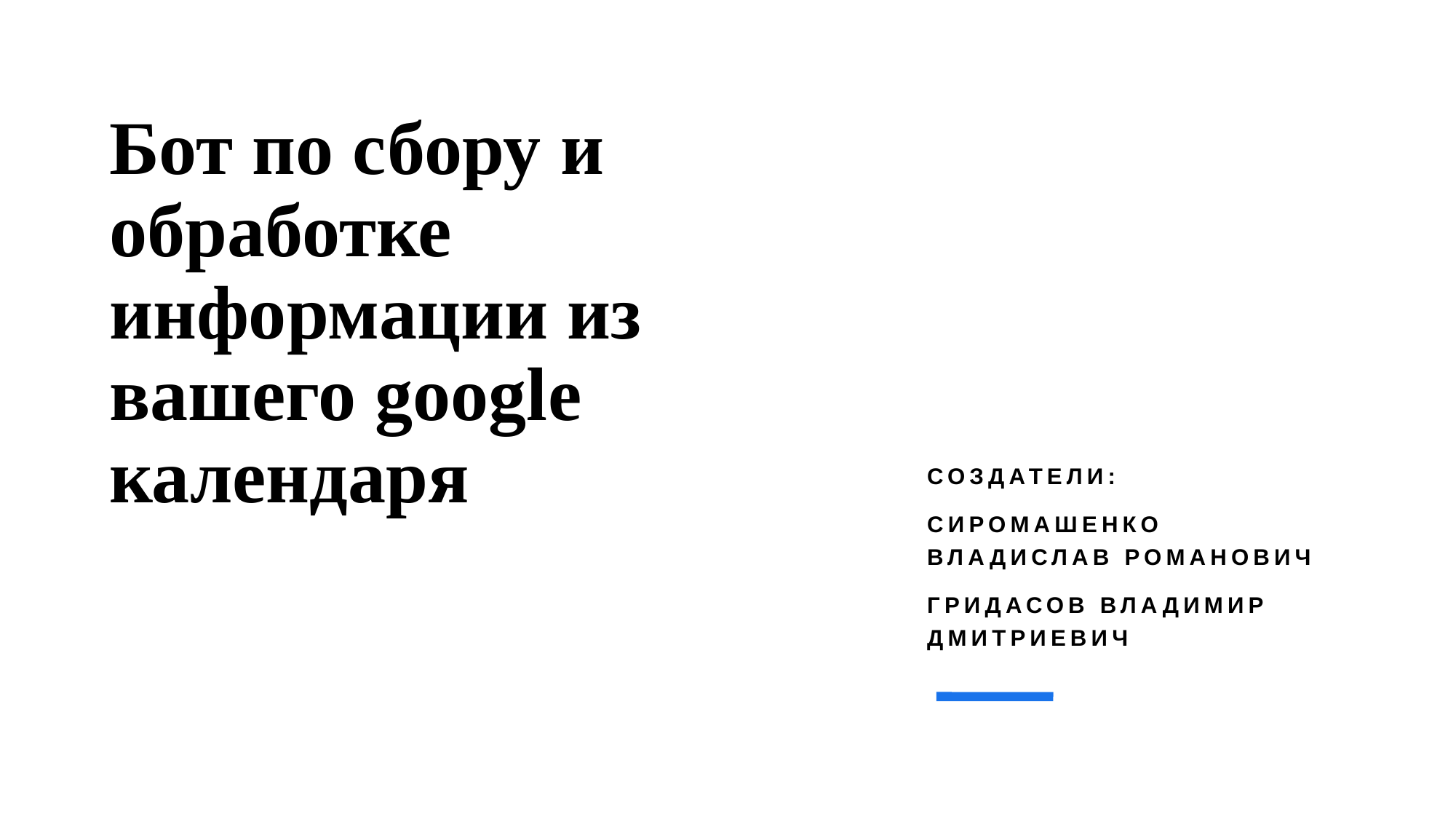

# Бот по сбору и обработке информации из вашего google календаря
Создатели:
Сиромашенко Владислав Романович
Гридасов Владимир Дмитриевич